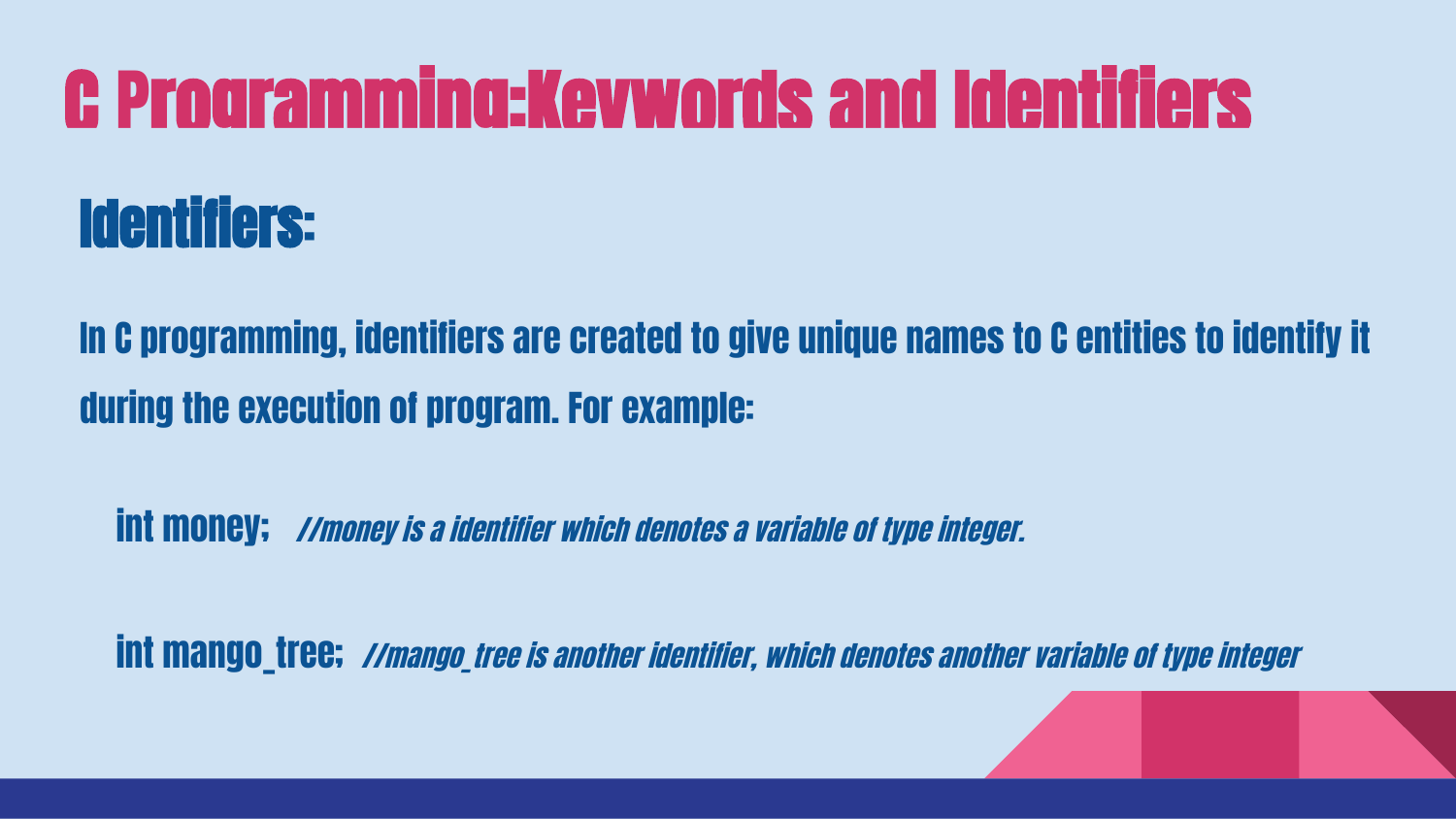

# C Programming:Keywords and Identifiers

Identifiers:
In C programming, identifiers are created to give unique names to C entities to identify it during the execution of program. For example:
int money;   //money is a identifier which denotes a variable of type integer.
int mango_tree;  //mango_tree is another identifier, which denotes another variable of type integer